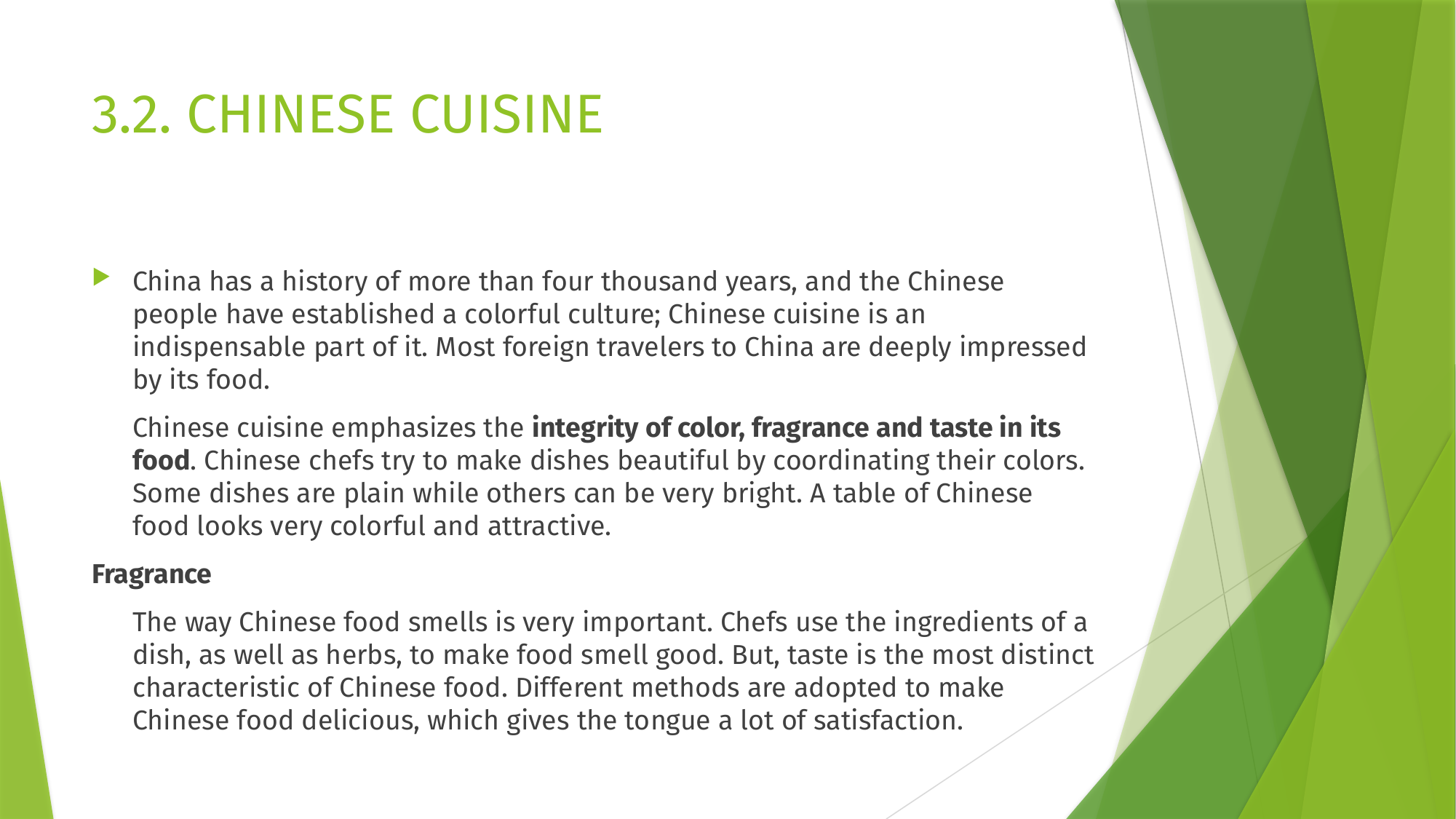

# 3.2. CHINESE CUISINE
China has a history of more than four thousand years, and the Chinese people have established a colorful culture; Chinese cuisine is an indispensable part of it. Most foreign travelers to China are deeply impressed by its food.
	Chinese cuisine emphasizes the integrity of color, fragrance and taste in its food. Chinese chefs try to make dishes beautiful by coordinating their colors. Some dishes are plain while others can be very bright. A table of Chinese food looks very colorful and attractive.
Fragrance
	The way Chinese food smells is very important. Chefs use the ingredients of a dish, as well as herbs, to make food smell good. But, taste is the most distinct characteristic of Chinese food. Different methods are adopted to make Chinese food delicious, which gives the tongue a lot of satisfaction.